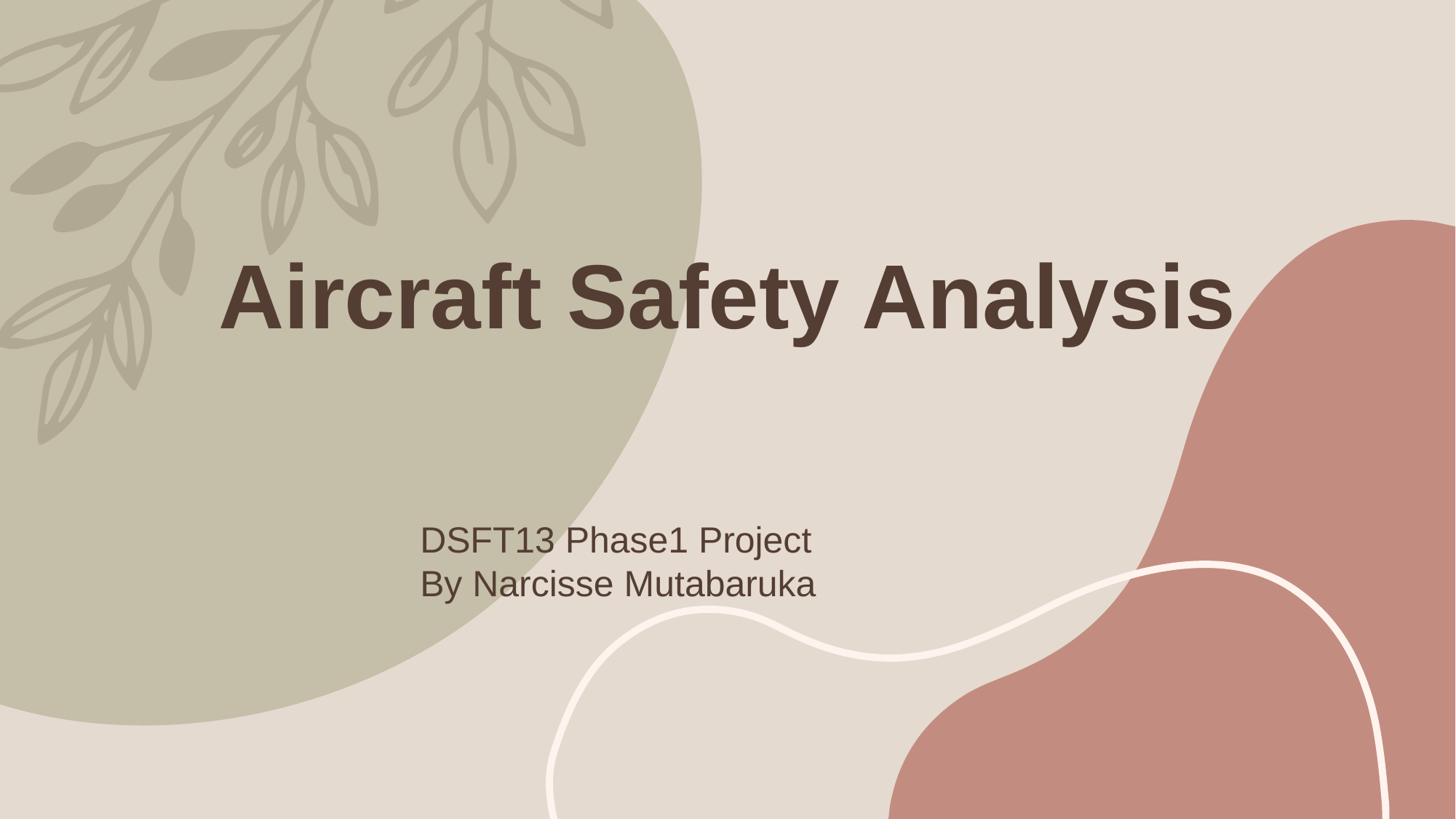

# Aircraft Safety Analysis
DSFT13 Phase1 Project
By Narcisse Mutabaruka